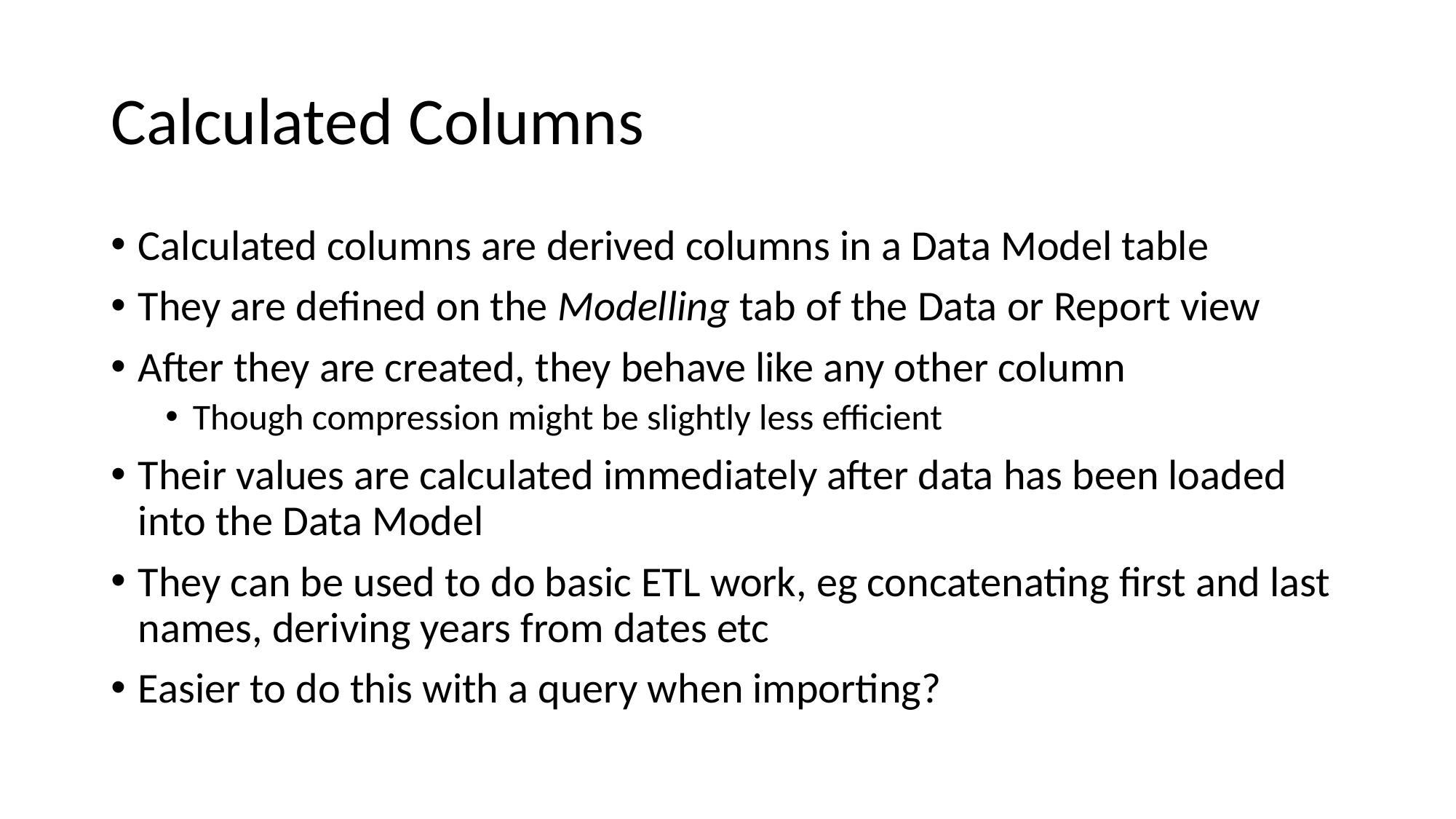

# Calculated Columns
Calculated columns are derived columns in a Data Model table
They are defined on the Modelling tab of the Data or Report view
After they are created, they behave like any other column
Though compression might be slightly less efficient
Their values are calculated immediately after data has been loaded into the Data Model
They can be used to do basic ETL work, eg concatenating first and last names, deriving years from dates etc
Easier to do this with a query when importing?